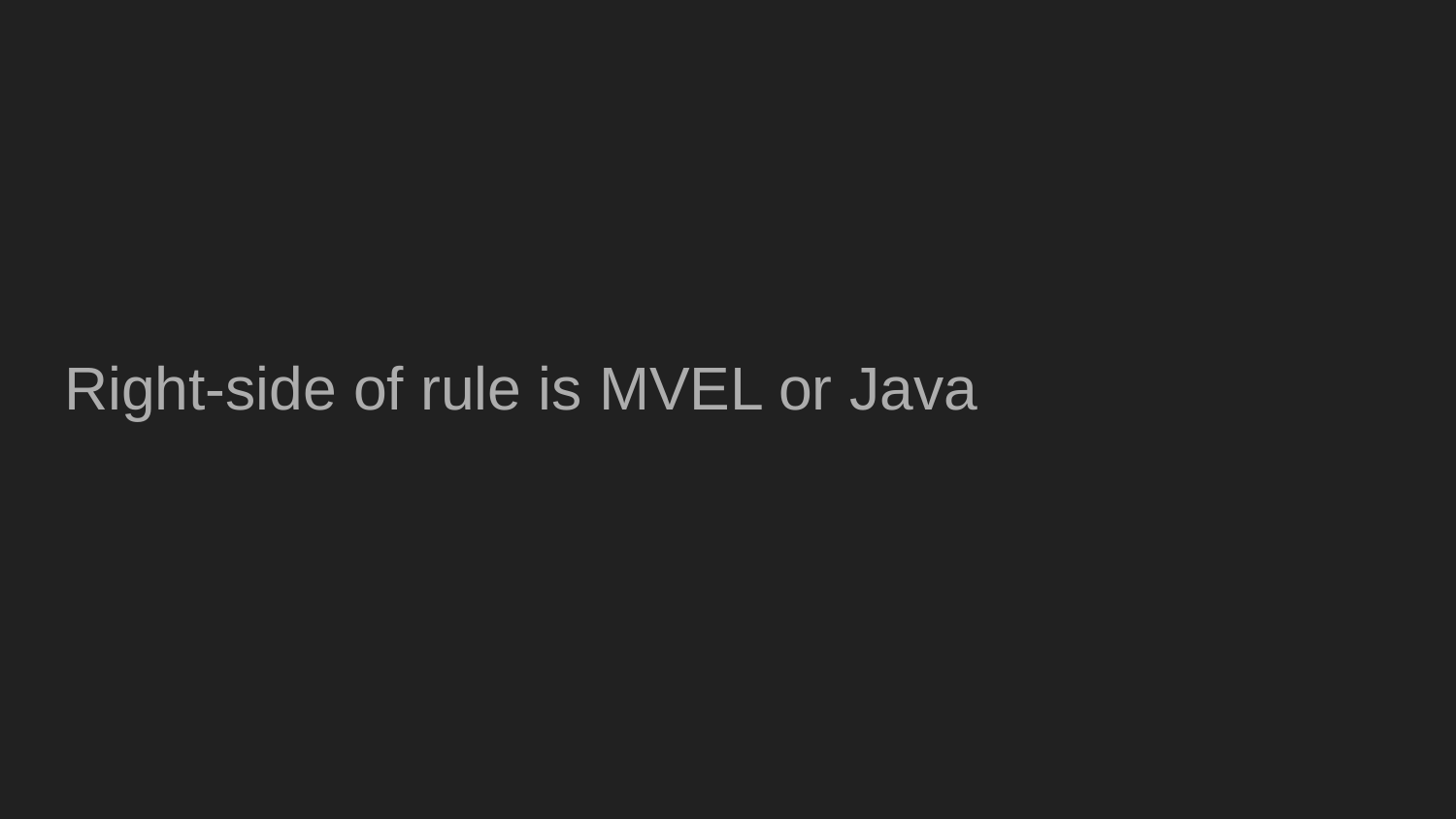

Right-side of rule is MVEL or Java